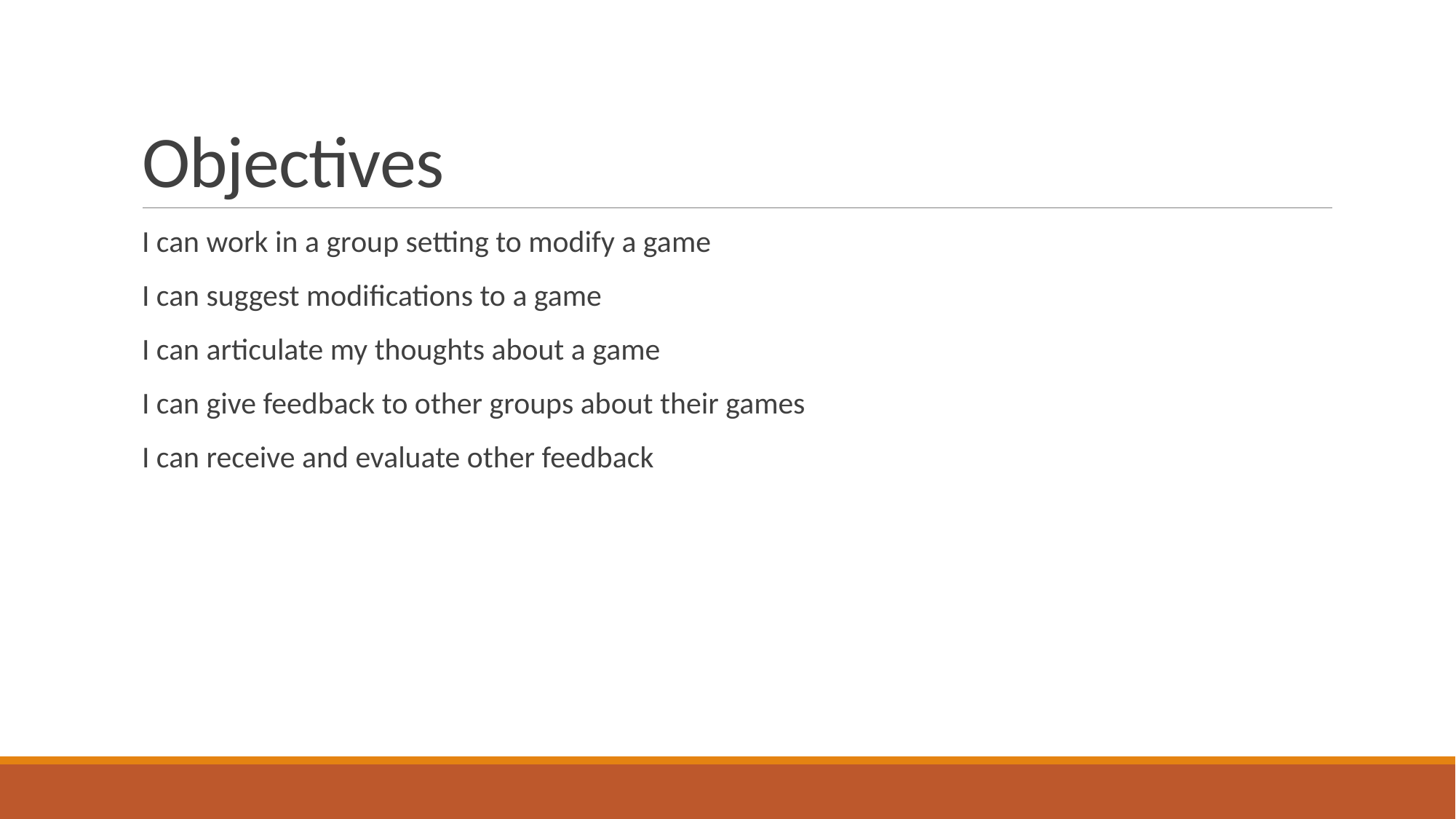

# Objectives
I can work in a group setting to modify a game
I can suggest modifications to a game
I can articulate my thoughts about a game
I can give feedback to other groups about their games
I can receive and evaluate other feedback